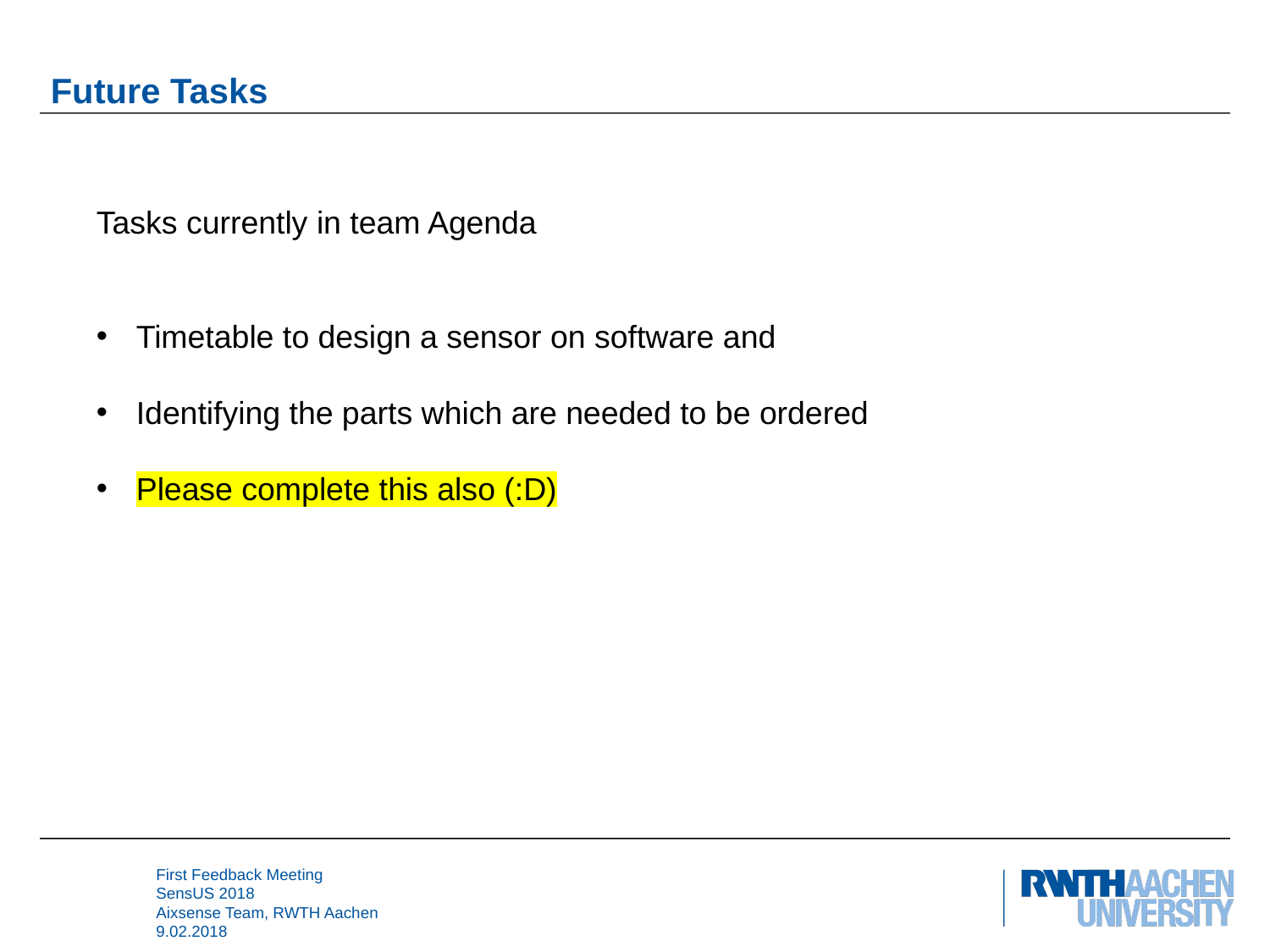

Future Tasks

Tasks currently in team Agenda

Timetable to design a sensor on software and

Identifying the parts which are needed to be ordered

Please complete this also (:D)